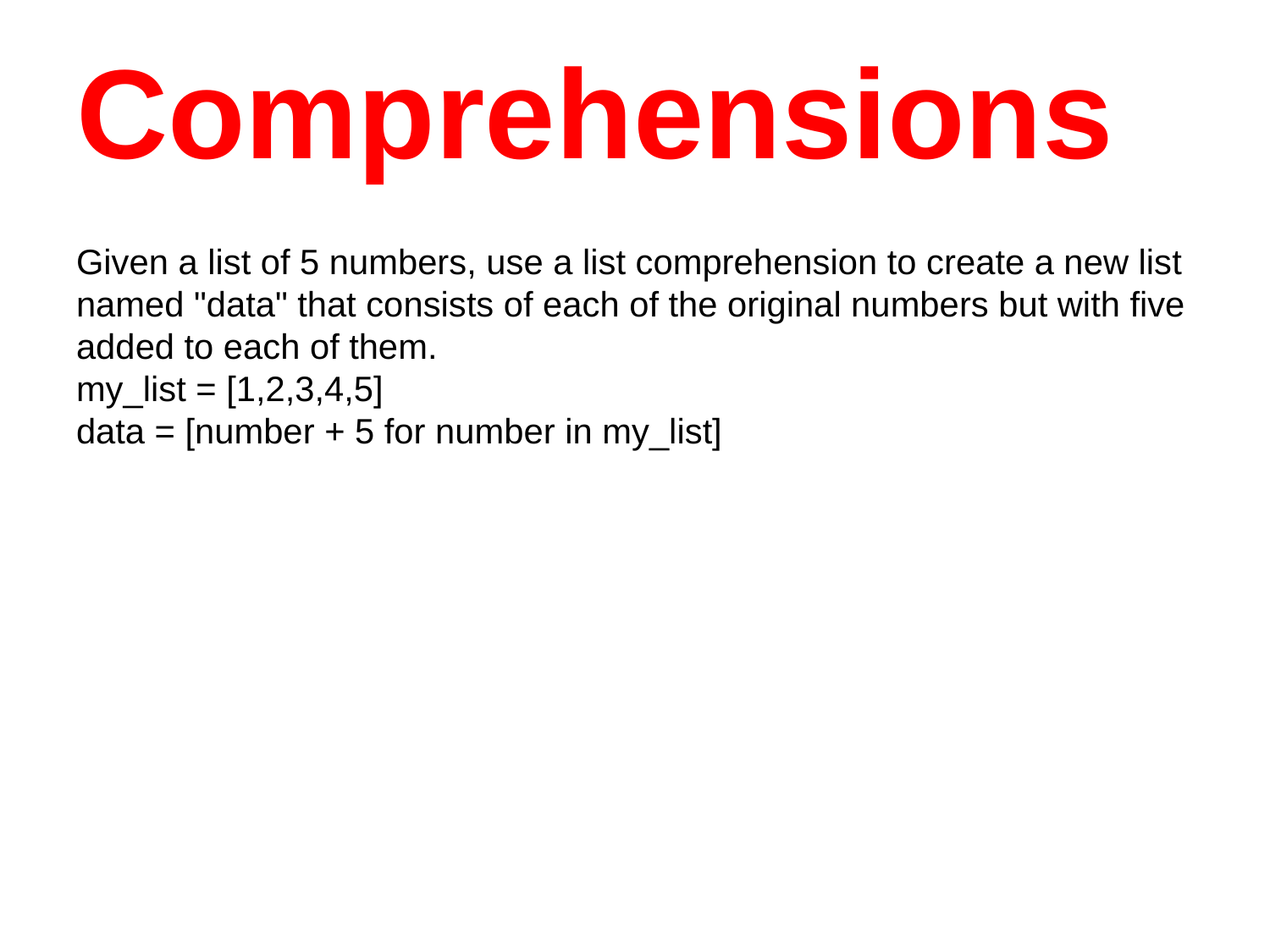

# Comprehensions
Given a list of 5 numbers, use a list comprehension to create a new list named "data" that consists of each of the original numbers but with five added to each of them.
my_list = [1,2,3,4,5]
data = [number + 5 for number in my_list]